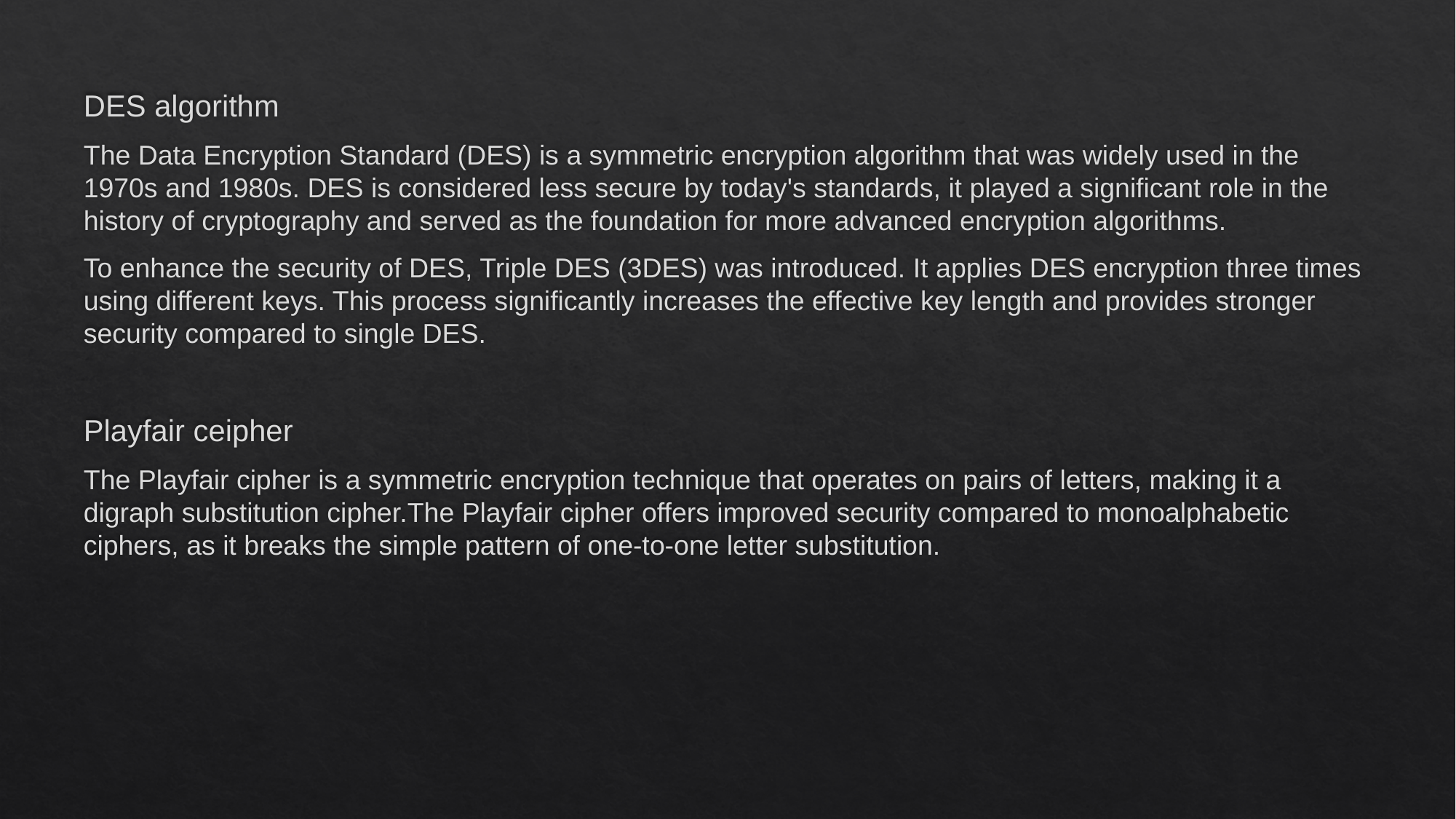

DES algorithm
The Data Encryption Standard (DES) is a symmetric encryption algorithm that was widely used in the 1970s and 1980s. DES is considered less secure by today's standards, it played a significant role in the history of cryptography and served as the foundation for more advanced encryption algorithms.
To enhance the security of DES, Triple DES (3DES) was introduced. It applies DES encryption three times using different keys. This process significantly increases the effective key length and provides stronger security compared to single DES.

Playfair ceipher
The Playfair cipher is a symmetric encryption technique that operates on pairs of letters, making it a digraph substitution cipher.The Playfair cipher offers improved security compared to monoalphabetic ciphers, as it breaks the simple pattern of one-to-one letter substitution.